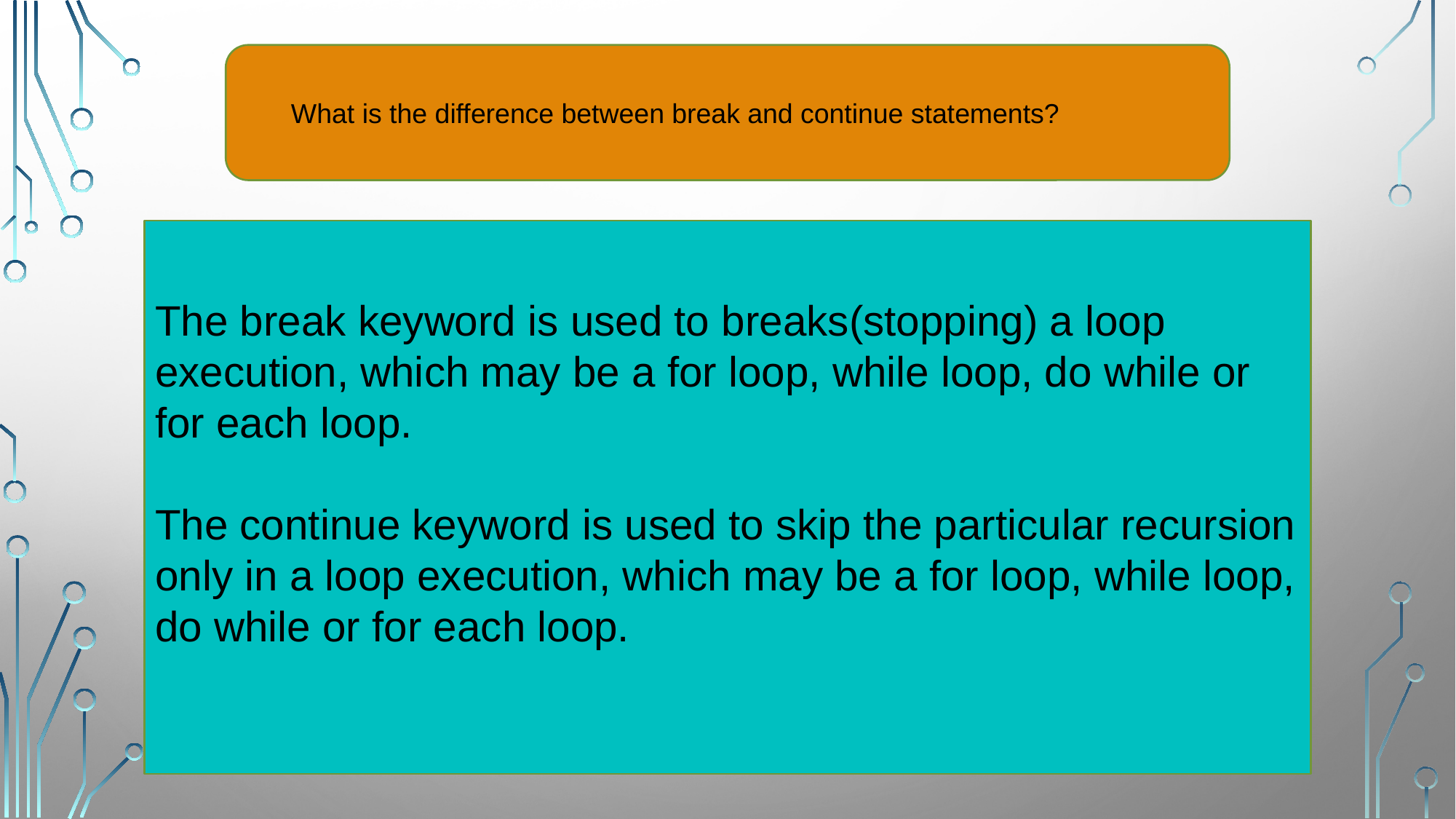

What is the difference between break and continue statements?
The break keyword is used to breaks(stopping) a loop execution, which may be a for loop, while loop, do while or for each loop.

The continue keyword is used to skip the particular recursion only in a loop execution, which may be a for loop, while loop, do while or for each loop.